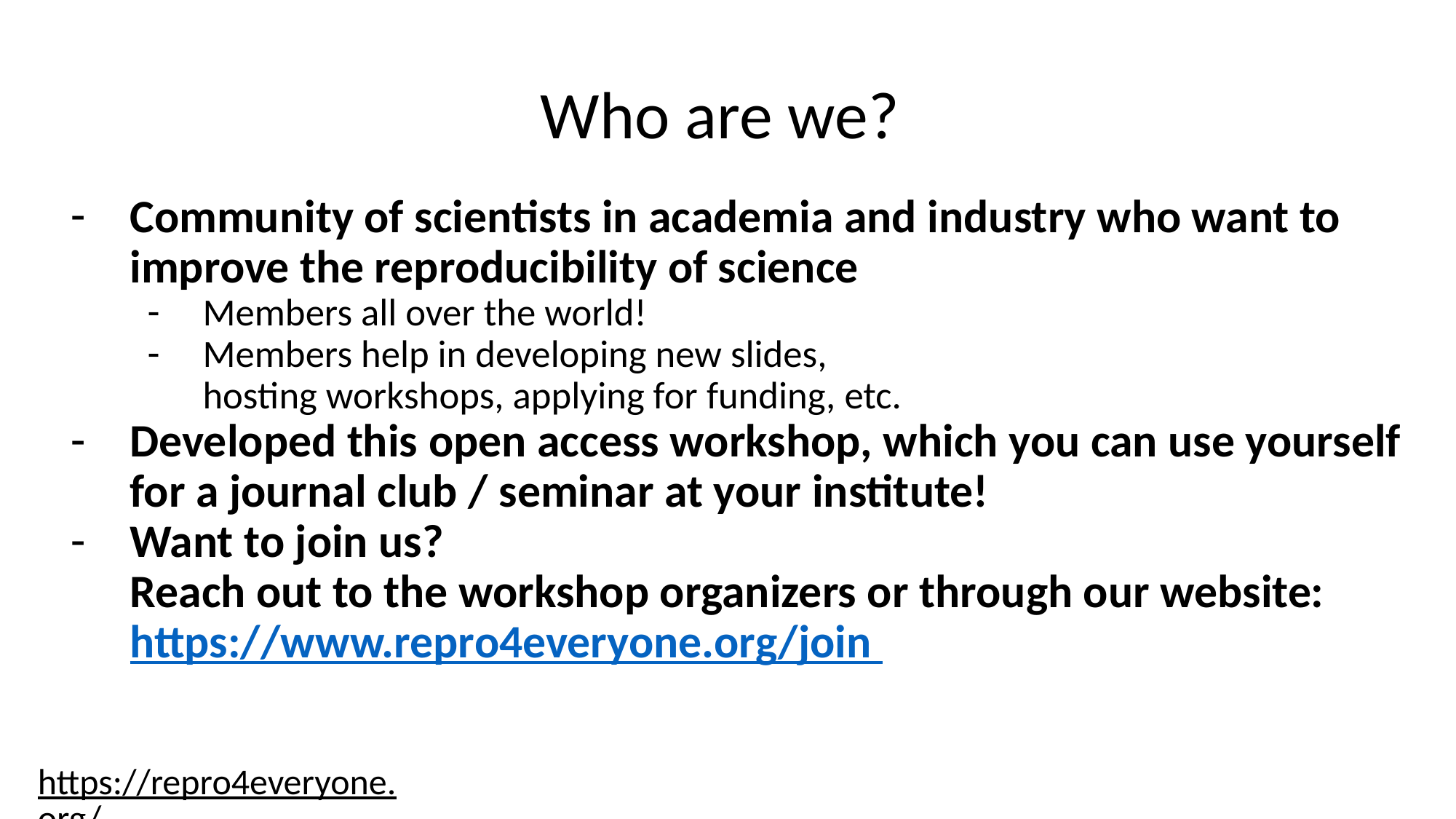

Who are we?
Community of scientists in academia and industry who want to improve the reproducibility of science
Members all over the world!
Members help in developing new slides,
hosting workshops, applying for funding, etc.
Developed this open access workshop, which you can use yourself for a journal club / seminar at your institute!
Want to join us?
Reach out to the workshop organizers or through our website: https://www.repro4everyone.org/join

https://repro4everyone.org/